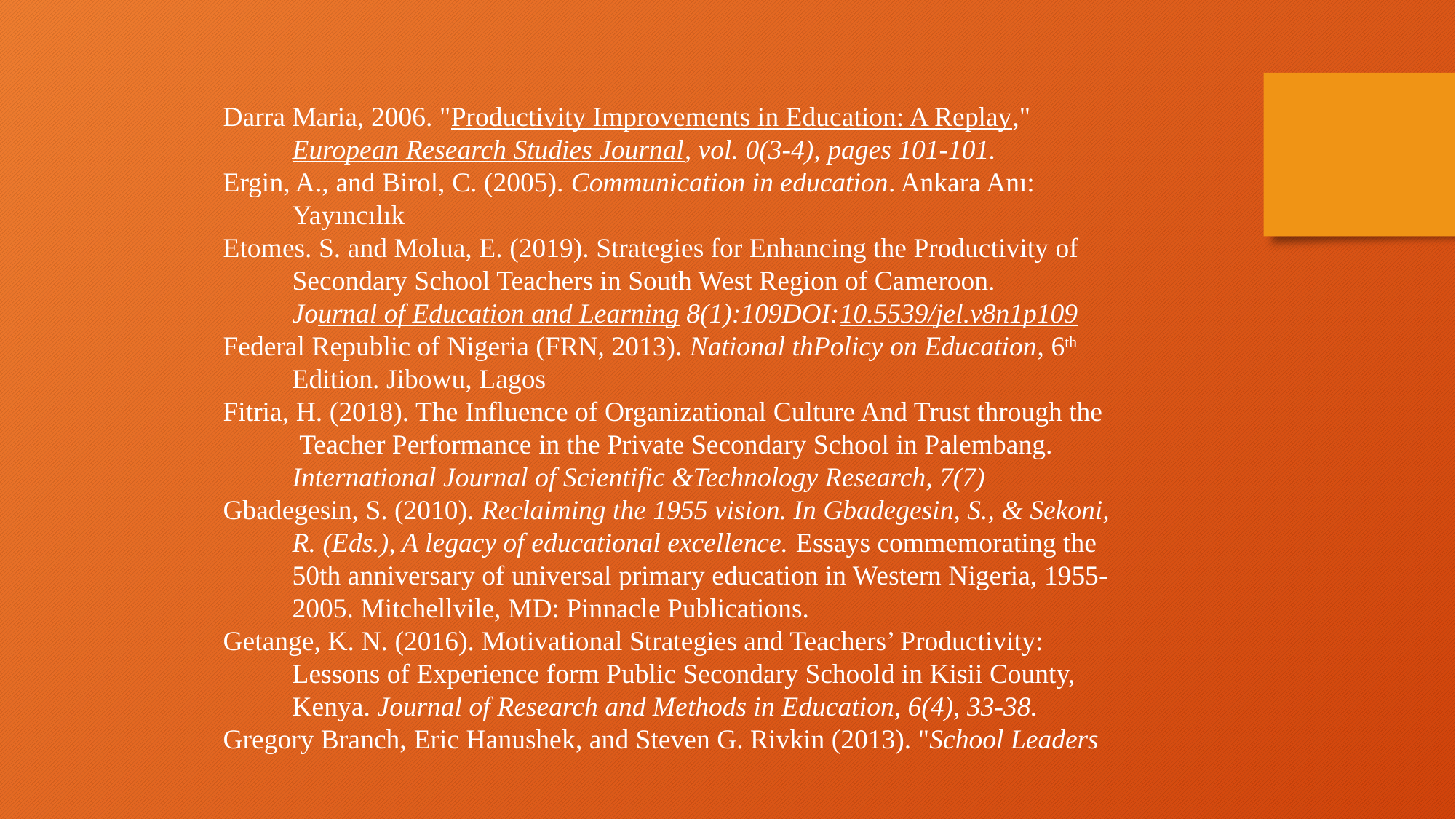

Darra Maria, 2006. "Productivity Improvements in Education: A Replay,"
          European Research Studies Journal, vol. 0(3-4), pages 101-101.
Ergin, A., and Birol, C. (2005). Communication in education. Ankara Anı:
          Yayıncılık
Etomes. S. and Molua, E. (2019). Strategies for Enhancing the Productivity of
          Secondary School Teachers in South West Region of Cameroon.
          Journal of Education and Learning 8(1):109DOI:10.5539/jel.v8n1p109
Federal Republic of Nigeria (FRN, 2013). National thPolicy on Education, 6th
          Edition. Jibowu, Lagos
Fitria, H. (2018). The Influence of Organizational Culture And Trust through the
           Teacher Performance in the Private Secondary School in Palembang.
          International Journal of Scientific &Technology Research, 7(7)
Gbadegesin, S. (2010). Reclaiming the 1955 vision. In Gbadegesin, S., & Sekoni,
          R. (Eds.), A legacy of educational excellence. Essays commemorating the
          50th anniversary of universal primary education in Western Nigeria, 1955-
          2005. Mitchellvile, MD: Pinnacle Publications.
Getange, K. N. (2016). Motivational Strategies and Teachers’ Productivity:
          Lessons of Experience form Public Secondary Schoold in Kisii County,
          Kenya. Journal of Research and Methods in Education, 6(4), 33-38.
Gregory Branch, Eric Hanushek, and Steven G. Rivkin (2013). "School Leaders